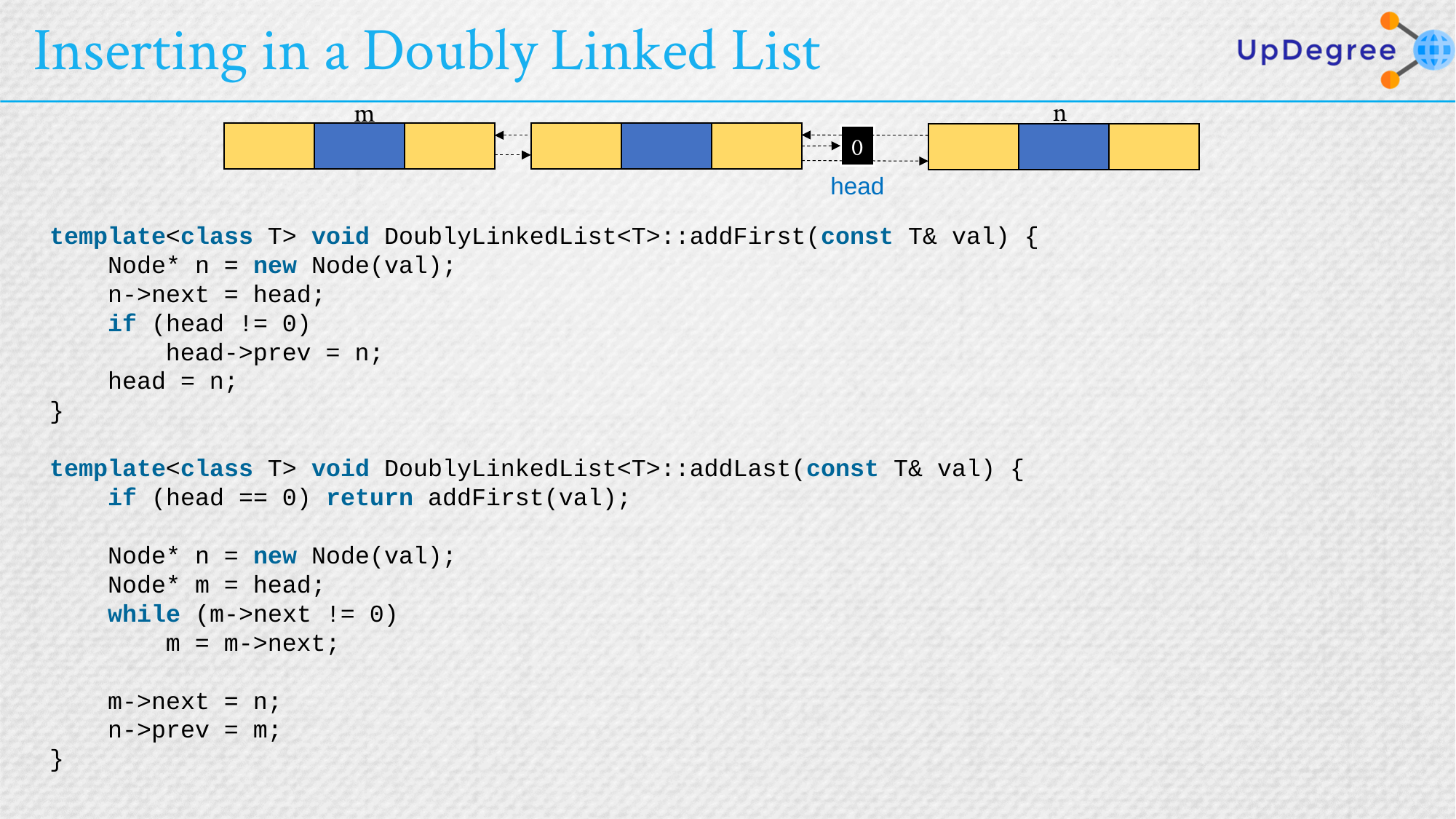

# Inserting in a Doubly Linked List
n
m

0
head
template<class T> void DoublyLinkedList<T>::addFirst(const T& val) {
    Node* n = new Node(val);
    n->next = head;
    if (head != 0)
        head->prev = n;
    head = n;
}

template<class T> void DoublyLinkedList<T>::addLast(const T& val) {
    if (head == 0) return addFirst(val);

    Node* n = new Node(val);
    Node* m = head;
    while (m->next != 0)
        m = m->next;

    m->next = n;
    n->prev = m;
}